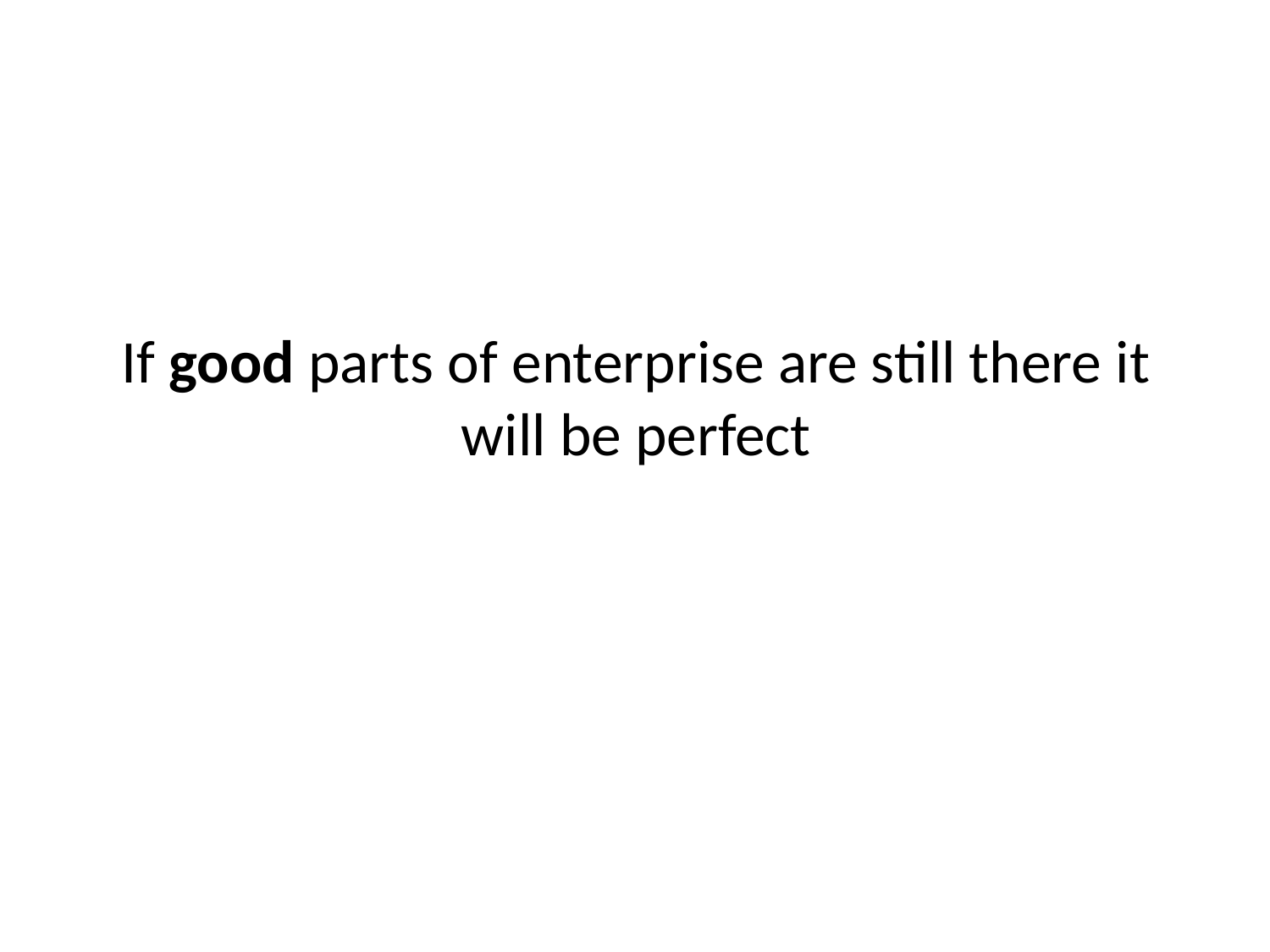

# If good parts of enterprise are still there it will be perfect